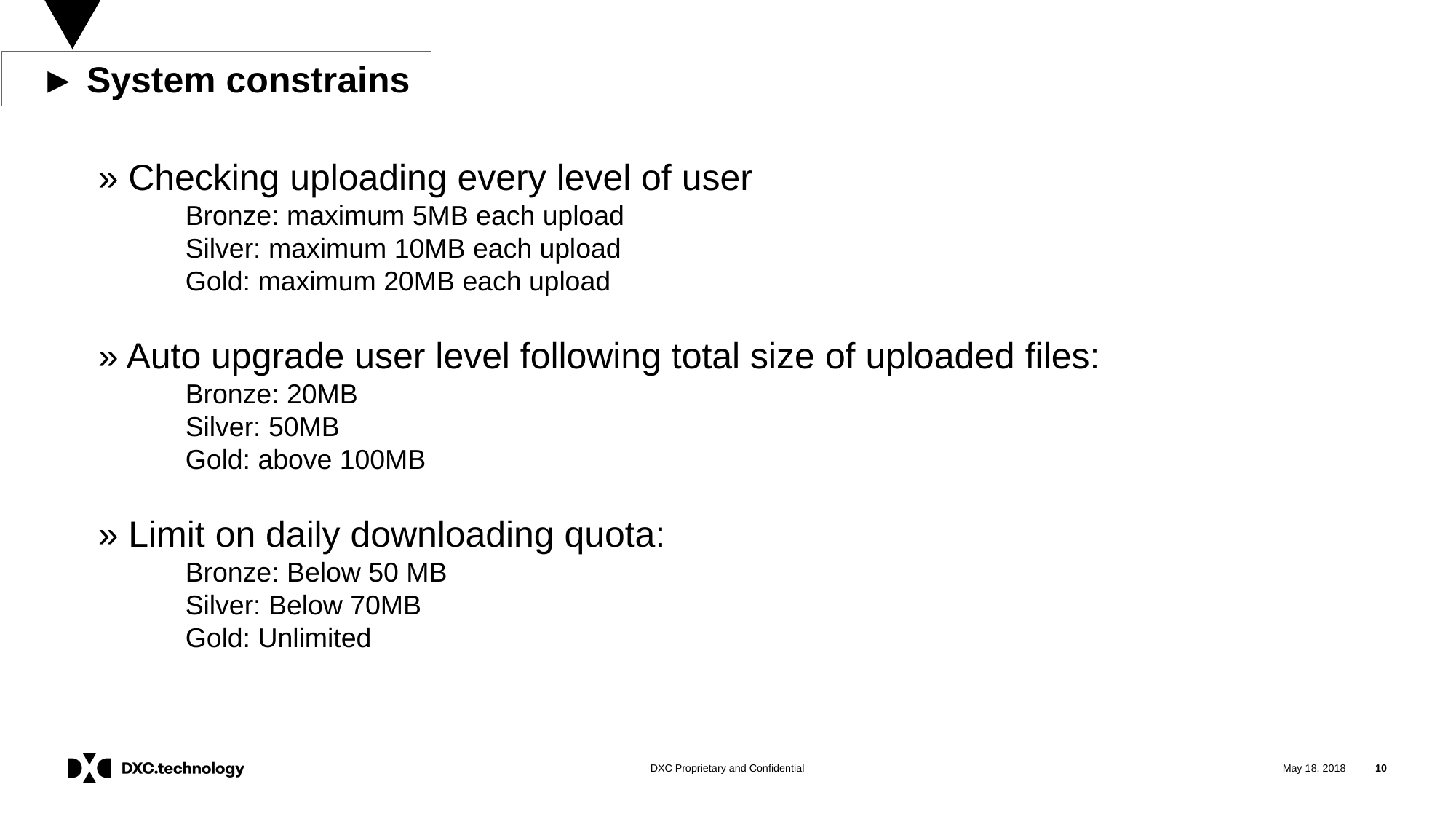

► System constrains
» Checking uploading every level of user
Bronze: maximum 5MB each upload
Silver: maximum 10MB each upload
Gold: maximum 20MB each upload

» Auto upgrade user level following total size of uploaded files:
Bronze: 20MB
Silver: 50MB
Gold: above 100MB

» Limit on daily downloading quota:
Bronze: Below 50 MB
Silver: Below 70MB
Gold: Unlimited